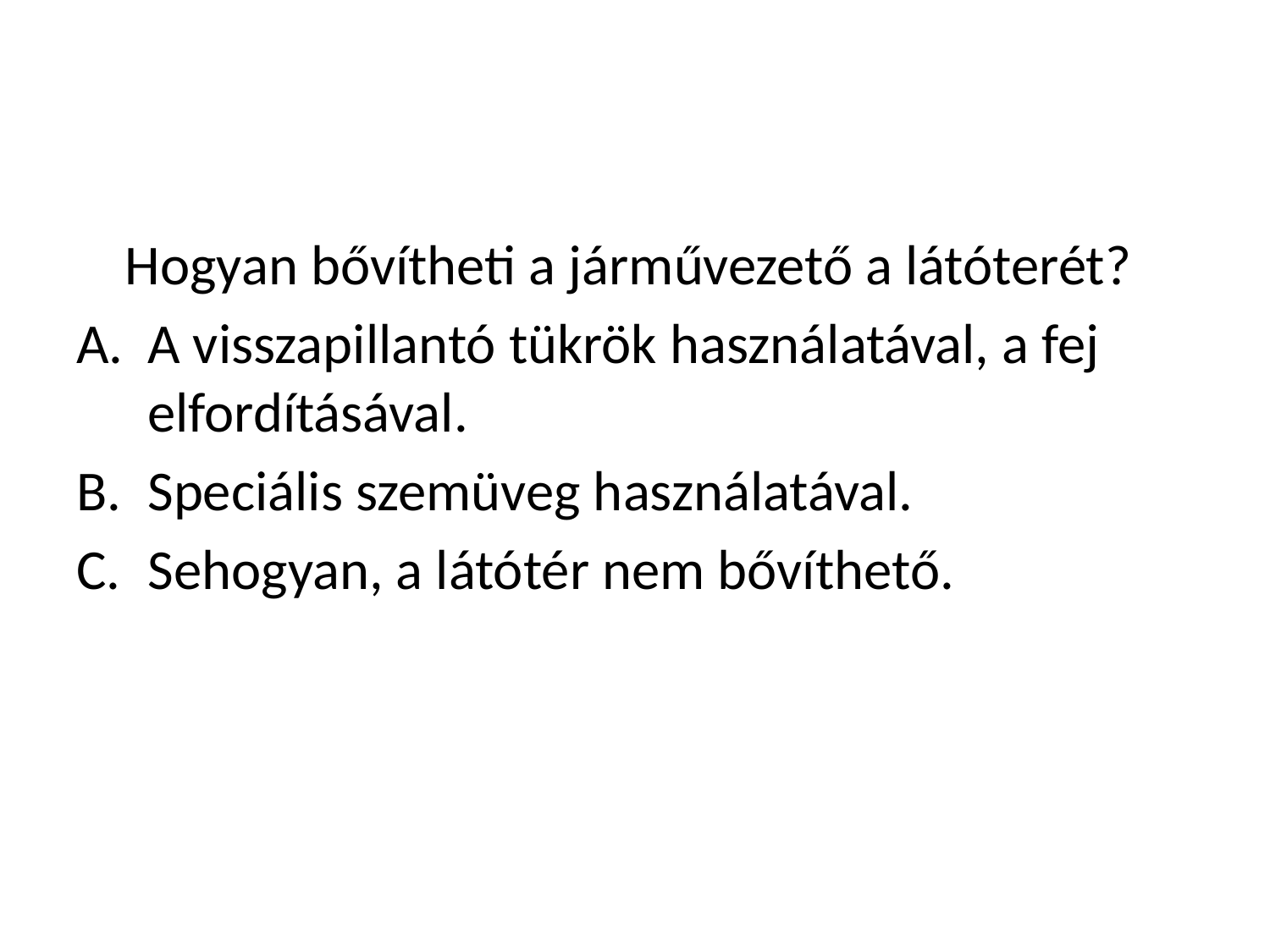

Hogyan bővítheti a járművezető a látóterét?
A visszapillantó tükrök használatával, a fej elfordításával.
Speciális szemüveg használatával.
Sehogyan, a látótér nem bővíthető.